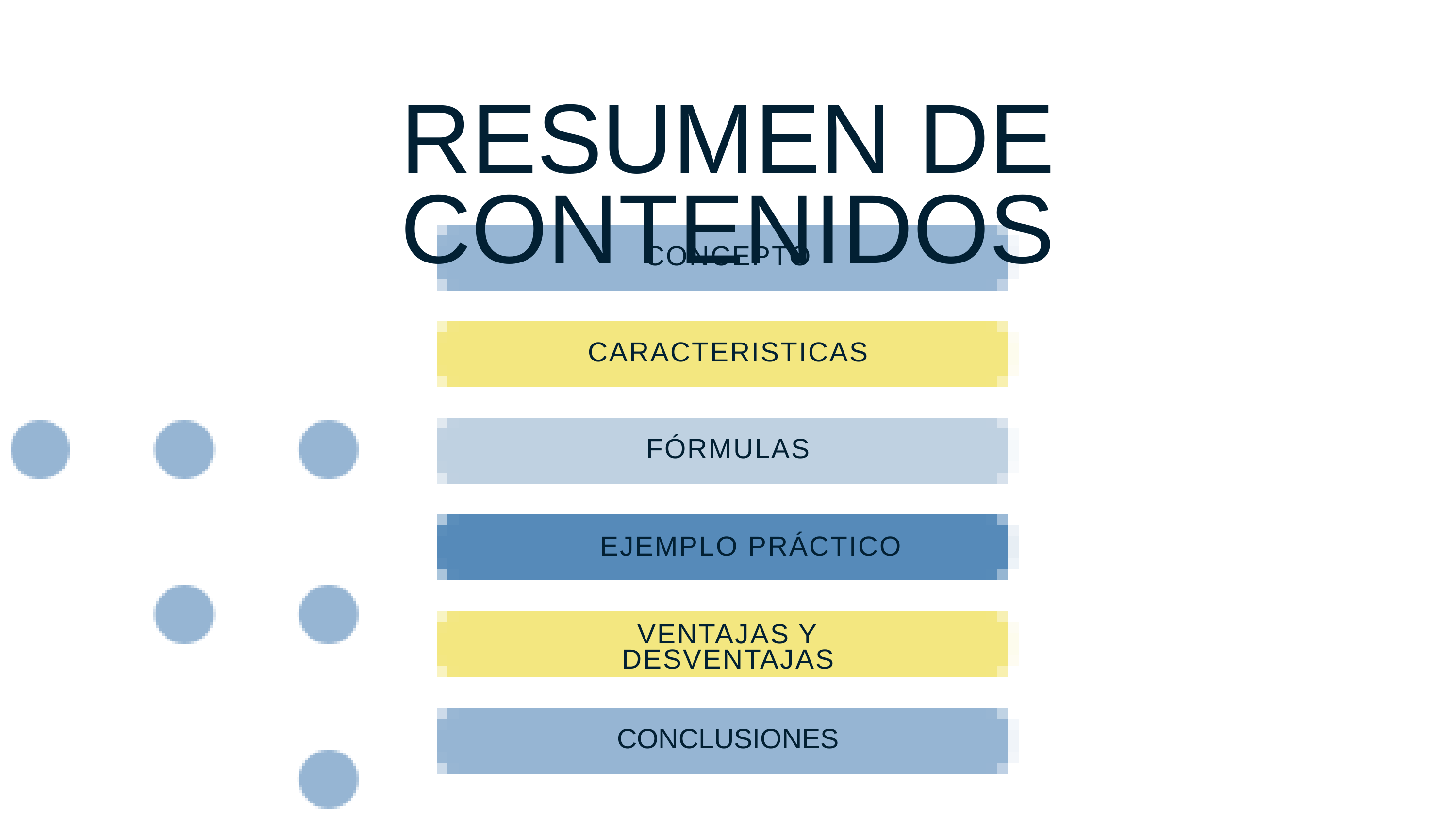

RESUMEN DE CONTENIDOS

CONCEPTO

CARACTERISTICAS

FÓRMULAS

EJEMPLO PRÁCTICO

VENTAJAS Y DESVENTAJAS

CONCLUSIONES